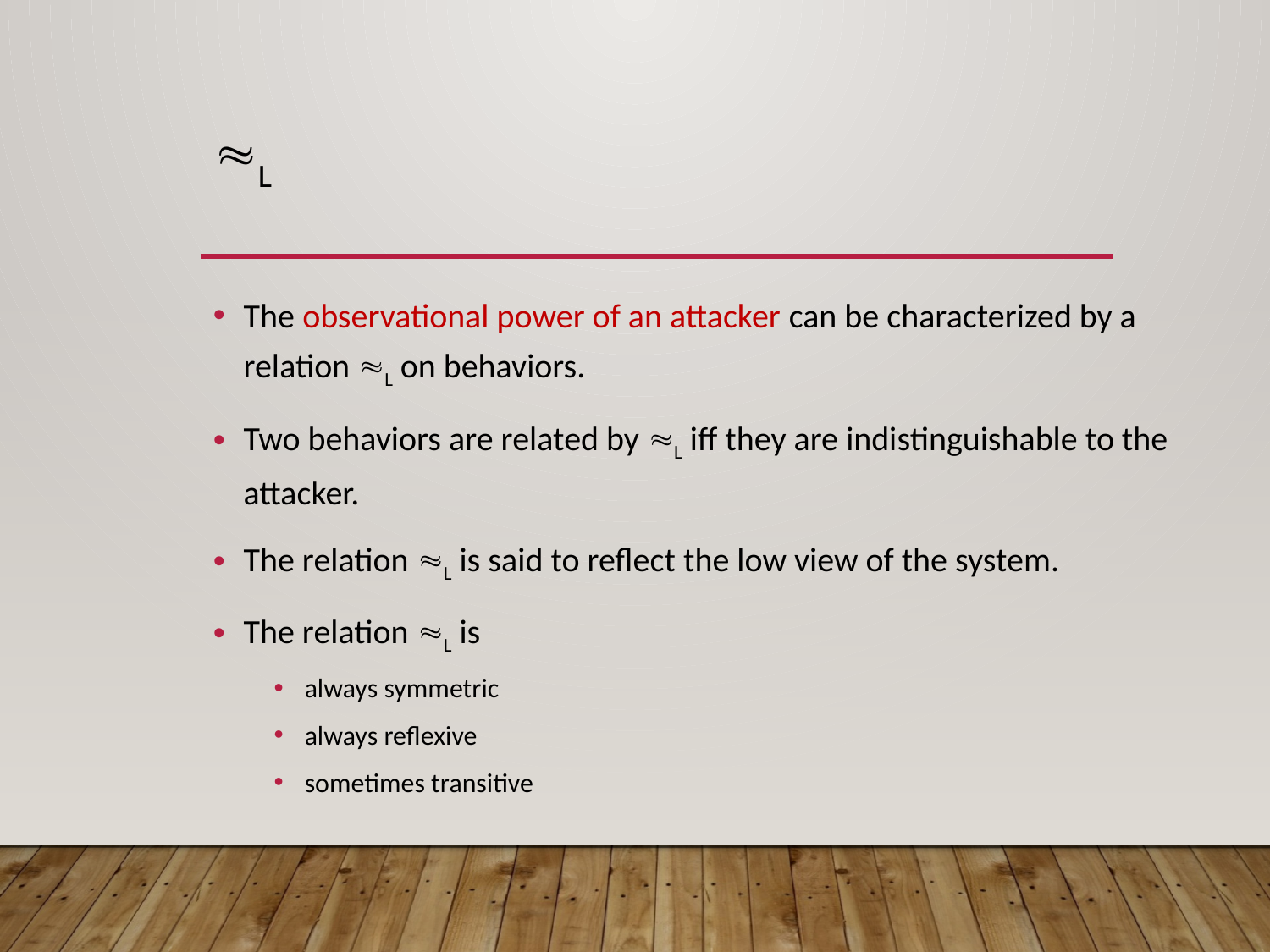

# ≈L
The observational power of an attacker can be characterized by a relation ≈L on behaviors.
Two behaviors are related by ≈L iff they are indistinguishable to the attacker.
The relation ≈L is said to reflect the low view of the system.
The relation ≈L is
always symmetric
always reflexive
sometimes transitive